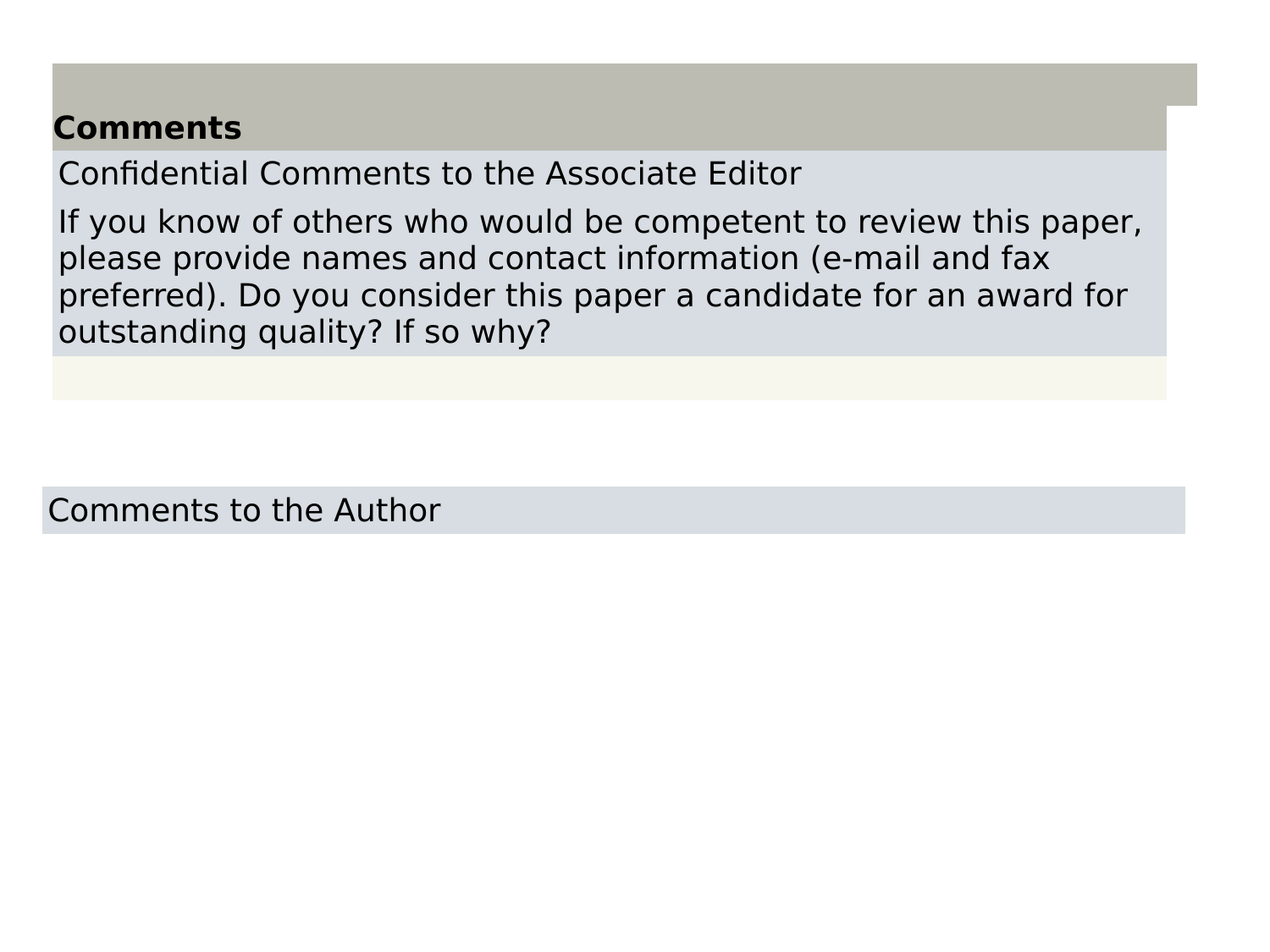

|  |  |
| --- | --- |
| Comments |  |
| Confidential Comments to the Associate Editor |  |
| If you know of others who would be competent to review this paper, please provide names and contact information (e-mail and fax preferred). Do you consider this paper a candidate for an award for outstanding quality? If so why? |  |
|  |  |

| Comments to the Author |
| --- |
|  |